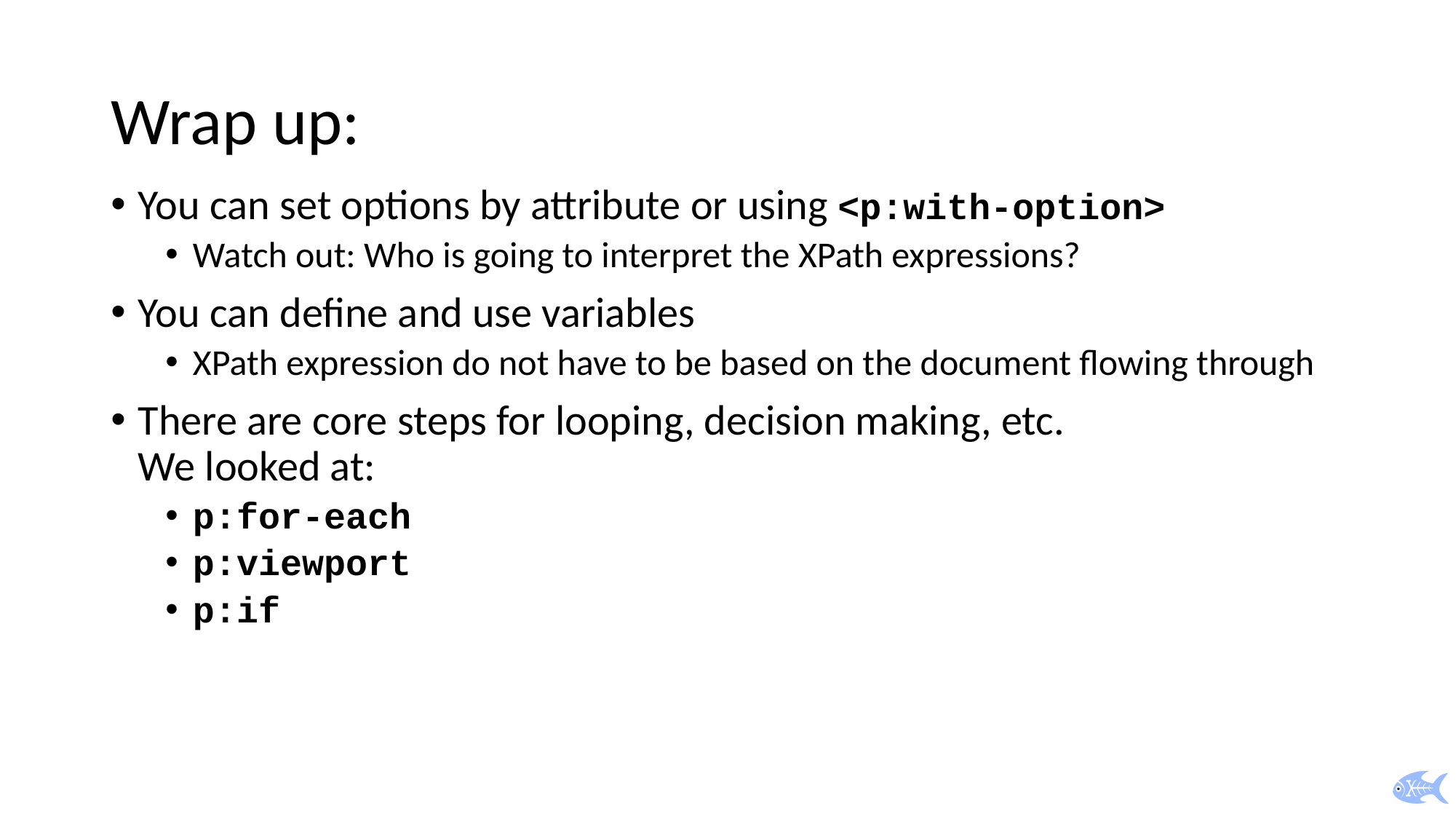

# Wrap up:
You can set options by attribute or using <p:with-option>
Watch out: Who is going to interpret the XPath expressions?
You can define and use variables
XPath expression do not have to be based on the document flowing through
There are core steps for looping, decision making, etc.
We looked at:
p:for-each
p:viewport
p:if